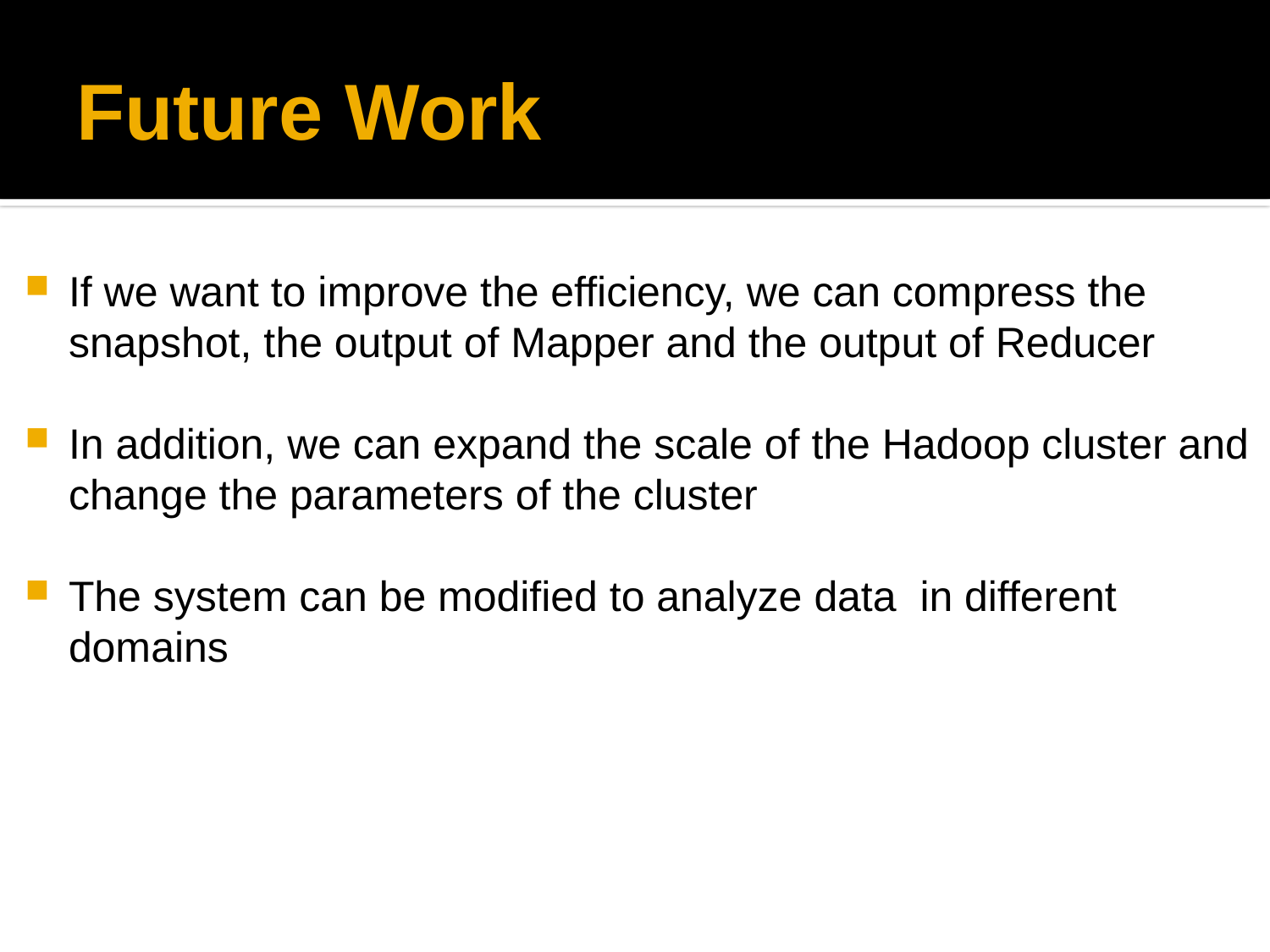

# Future Work

If we want to improve the efficiency, we can compress the snapshot, the output of Mapper and the output of Reducer

In addition, we can expand the scale of the Hadoop cluster and change the parameters of the cluster

The system can be modified to analyze data  in different  domains